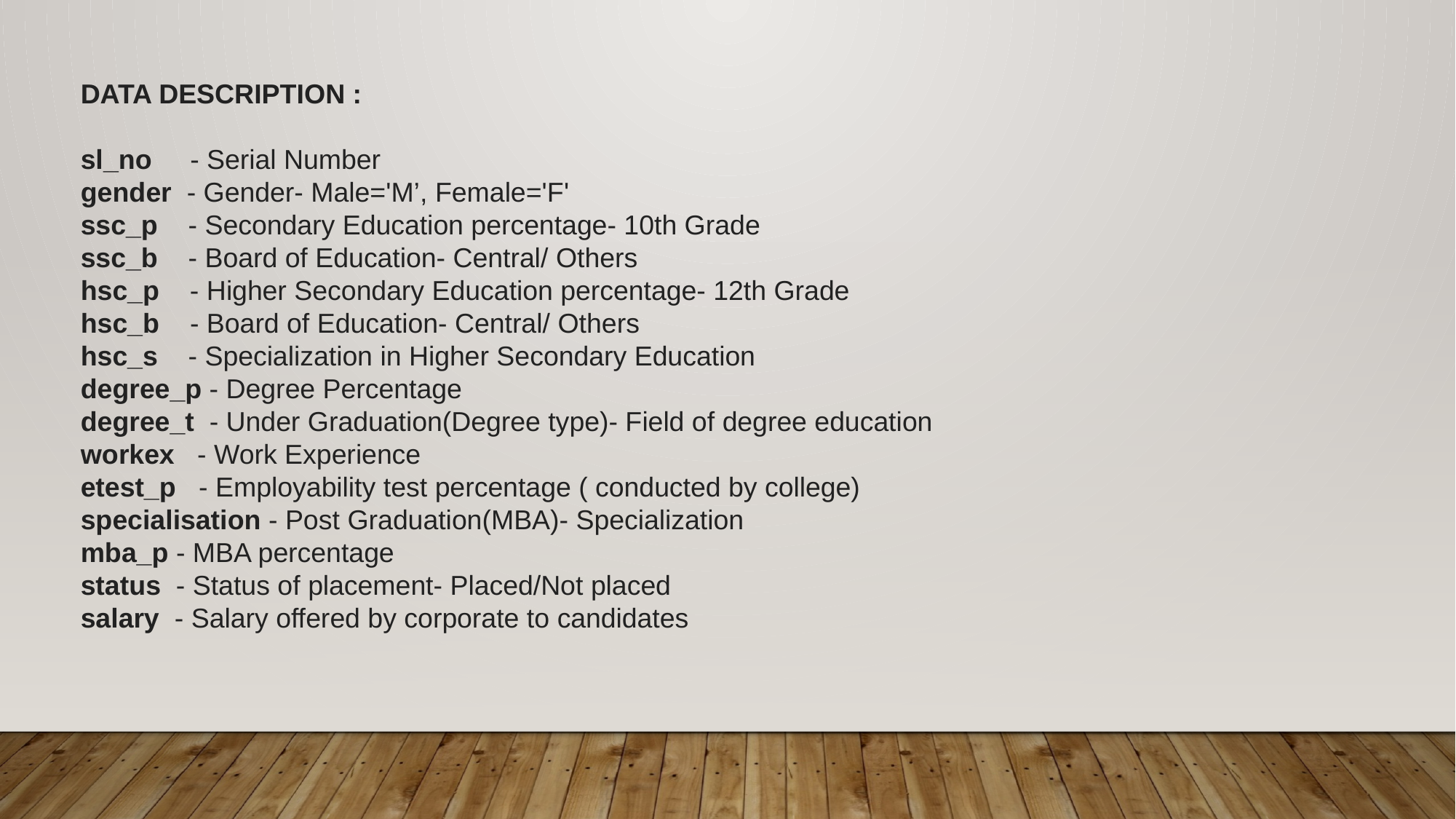

DATA DESCRIPTION :
sl_no     - Serial Number
gender  - Gender- Male='M’, Female='F'
ssc_p    - Secondary Education percentage- 10th Grade
ssc_b    - Board of Education- Central/ Others
hsc_p    - Higher Secondary Education percentage- 12th Grade
hsc_b    - Board of Education- Central/ Others
hsc_s    - Specialization in Higher Secondary Education
degree_p - Degree Percentage
degree_t  - Under Graduation(Degree type)- Field of degree education
workex   - Work Experience
etest_p   - Employability test percentage ( conducted by college)
specialisation - Post Graduation(MBA)- Specialization
mba_p - MBA percentage
status  - Status of placement- Placed/Not placed
salary  - Salary offered by corporate to candidates